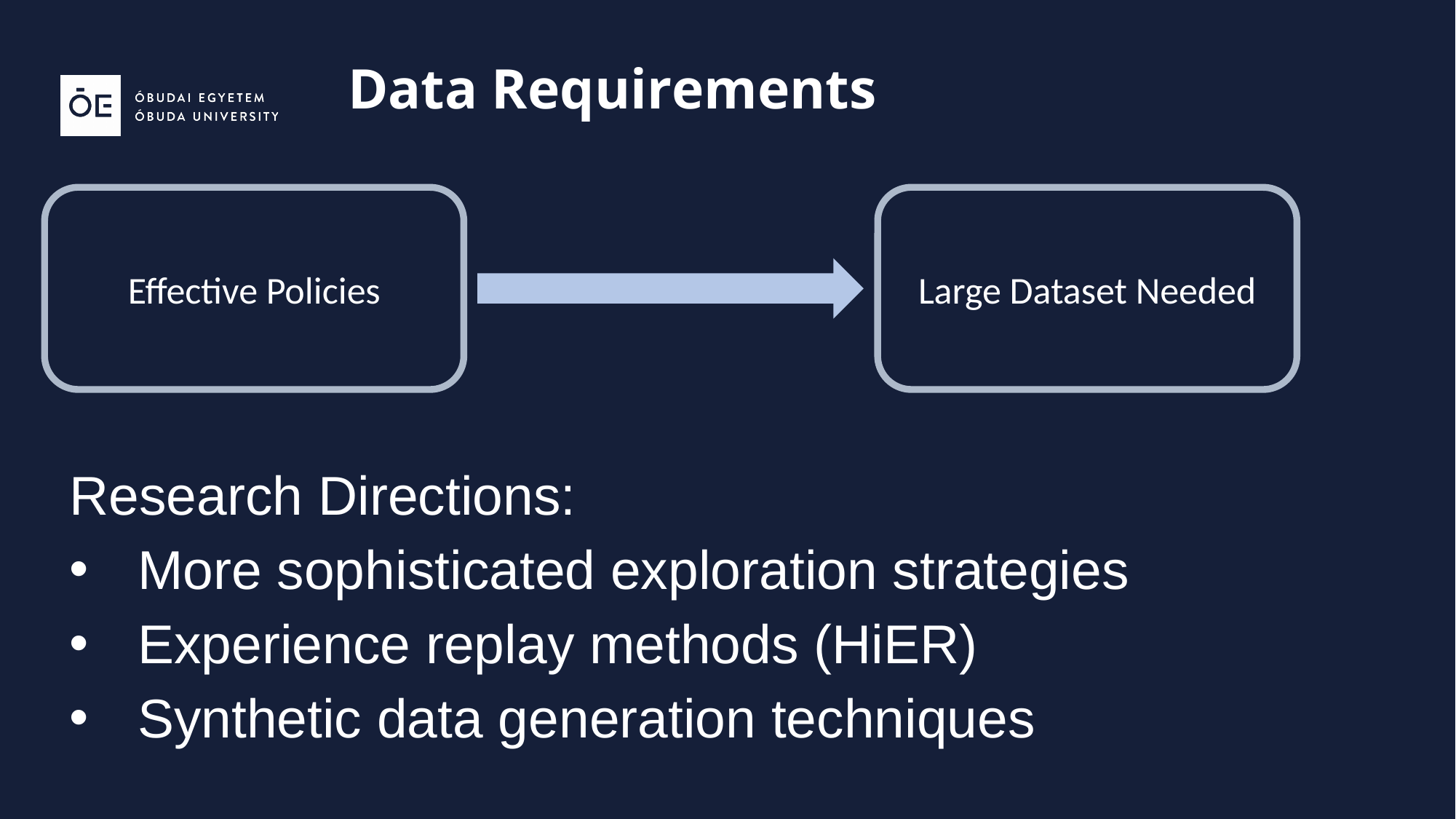

# Data Requirements

Effective Policies
Large Dataset Needed
Research Directions:
More sophisticated exploration strategies
Experience replay methods (HiER)
Synthetic data generation techniques